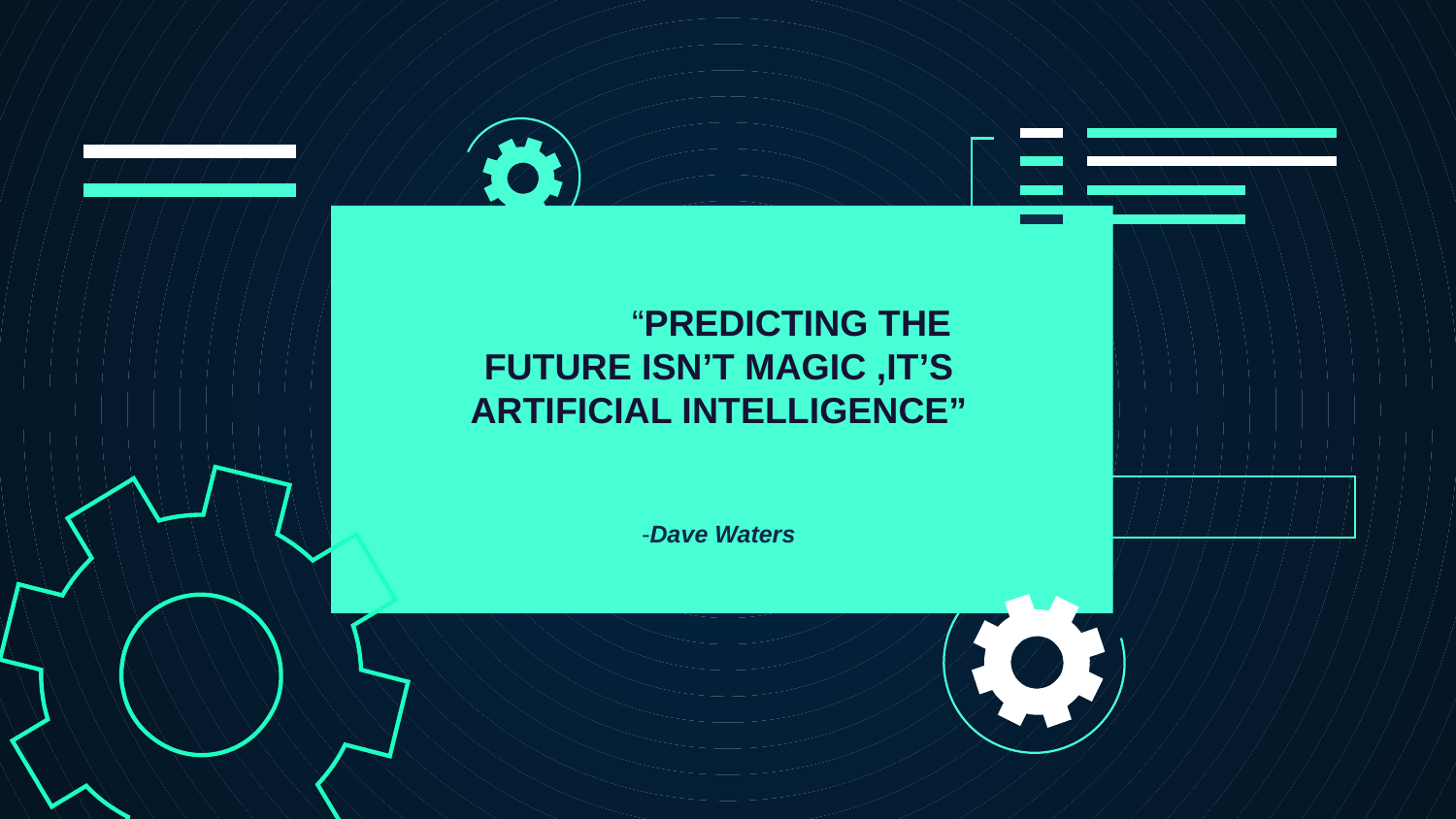

# -Dave Waters
	“PREDICTING THE FUTURE ISN’T MAGIC ,IT’S ARTIFICIAL INTELLIGENCE”